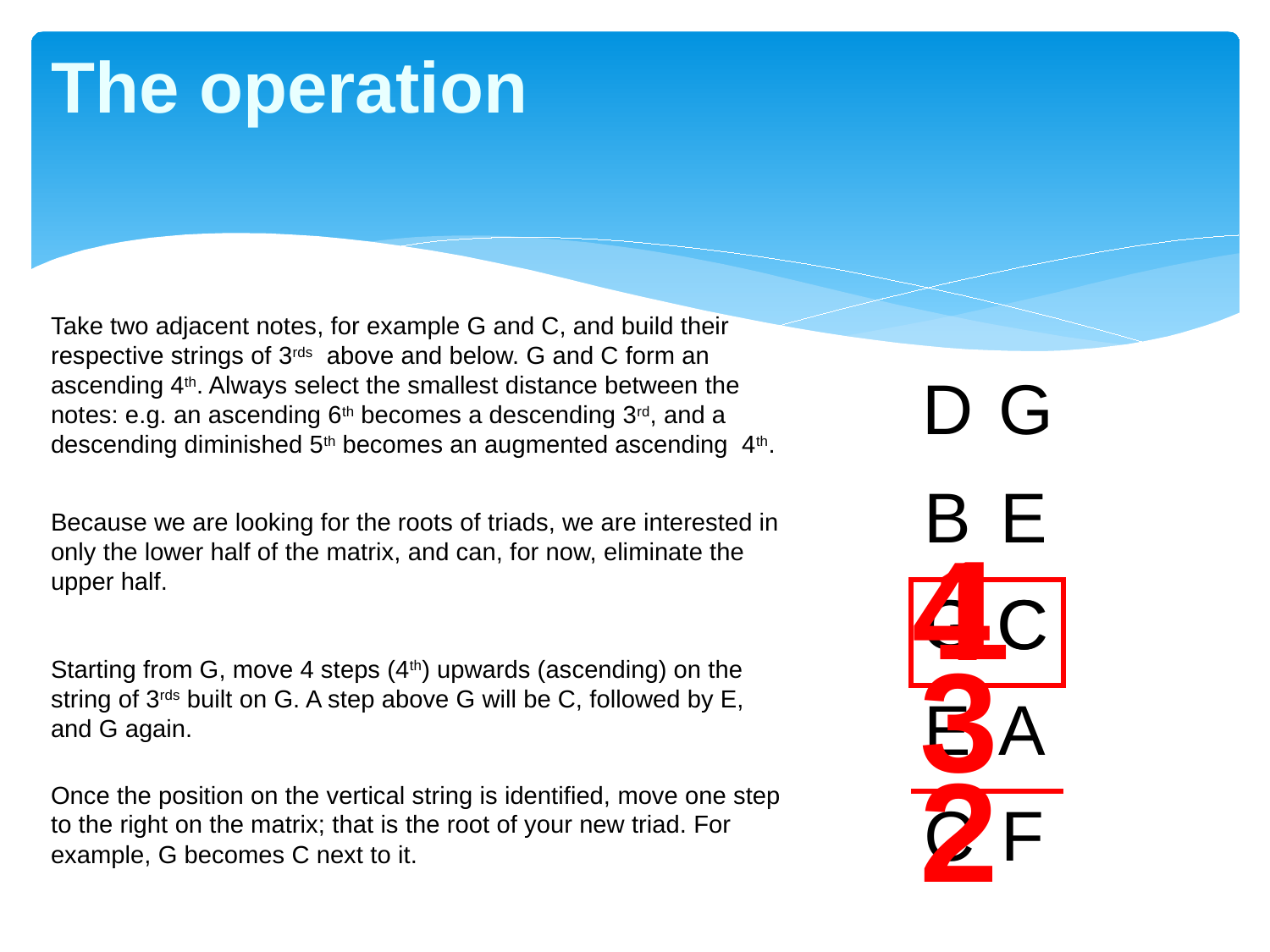

# The operation
Take two adjacent notes, for example G and C, and build their respective strings of 3rds  above and below. G and C form an ascending 4th. Always select the smallest distance between the notes: e.g. an ascending 6th becomes a descending 3rd, and a descending diminished 5th becomes an augmented ascending  4th.
| D | G |
| --- | --- |
| B | E |
Because we are looking for the roots of triads, we are interested in only the lower half of the matrix, and can, for now, eliminate the upper half.
1
4
| G | C |
| --- | --- |
| G | C |
| --- | --- |
| E | A |
| C | F |
3
Starting from G, move 4 steps (4th) upwards (ascending) on the string of 3rds built on G. A step above G will be C, followed by E, and G again.
2
Once the position on the vertical string is identified, move one step to the right on the matrix; that is the root of your new triad. For example, G becomes C next to it.